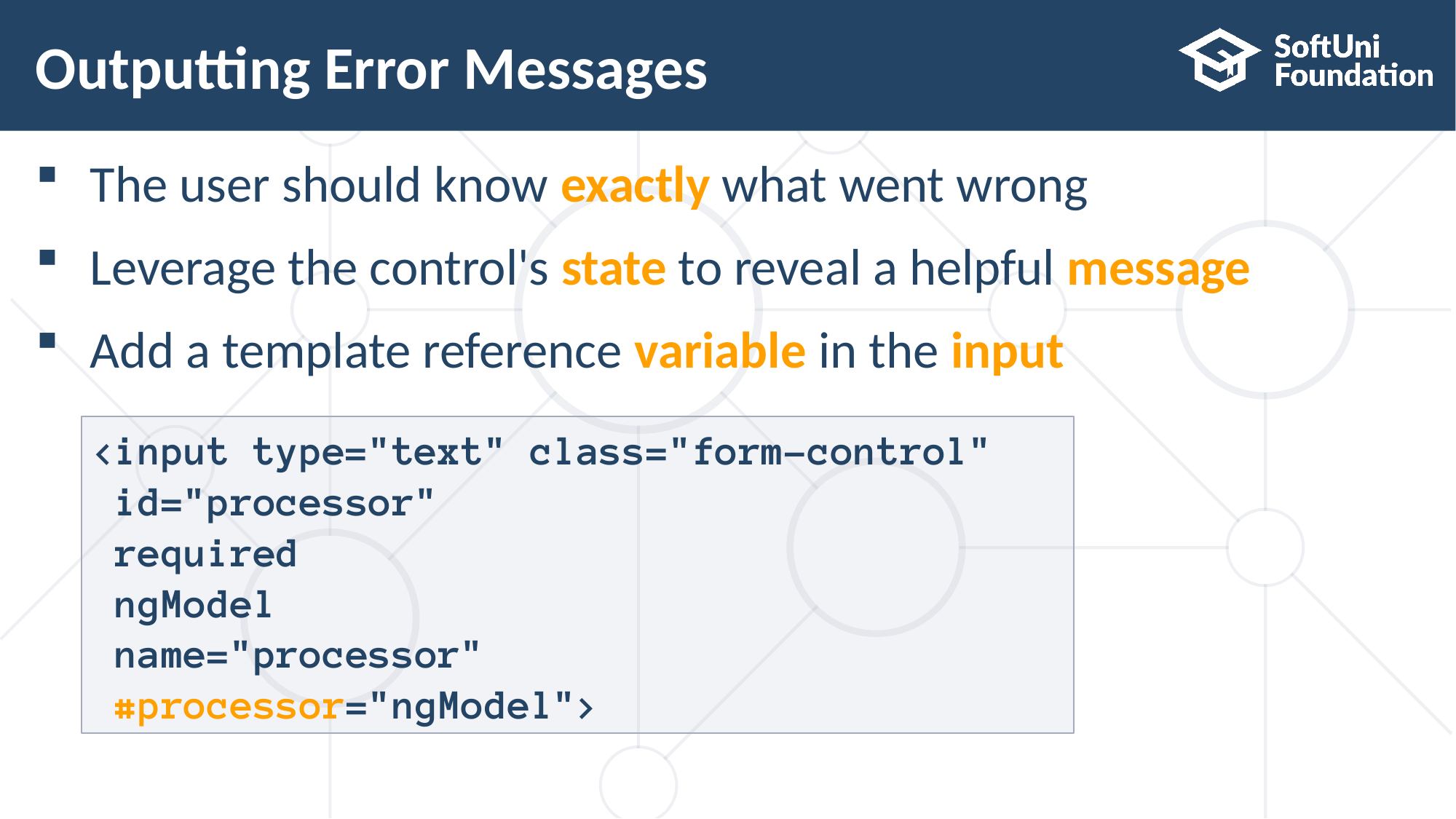

# Outputting Error Messages
The user should know exactly what went wrong
Leverage the control's state to reveal a helpful message
Add a template reference variable in the input
<input type="text" class="form-control"
 id="processor"
 required
 ngModel
 name="processor"
 #processor="ngModel">
32